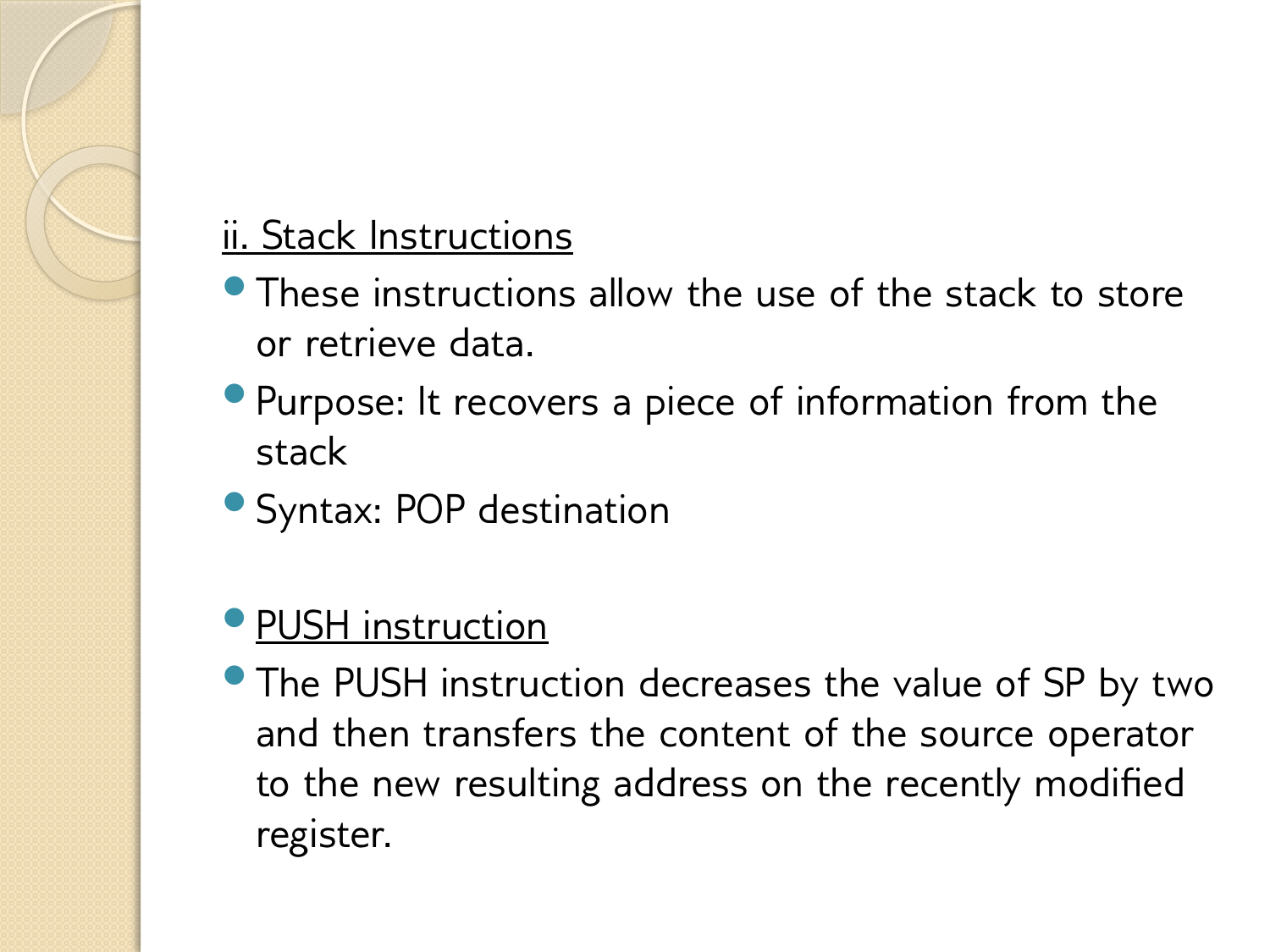

#
ii. Stack Instructions
These instructions allow the use of the stack to store or retrieve data.
Purpose: It recovers a piece of information from the stack
Syntax: POP destination

PUSH instruction
The PUSH instruction decreases the value of SP by two and then transfers the content of the source operator to the new resulting address on the recently modified register.